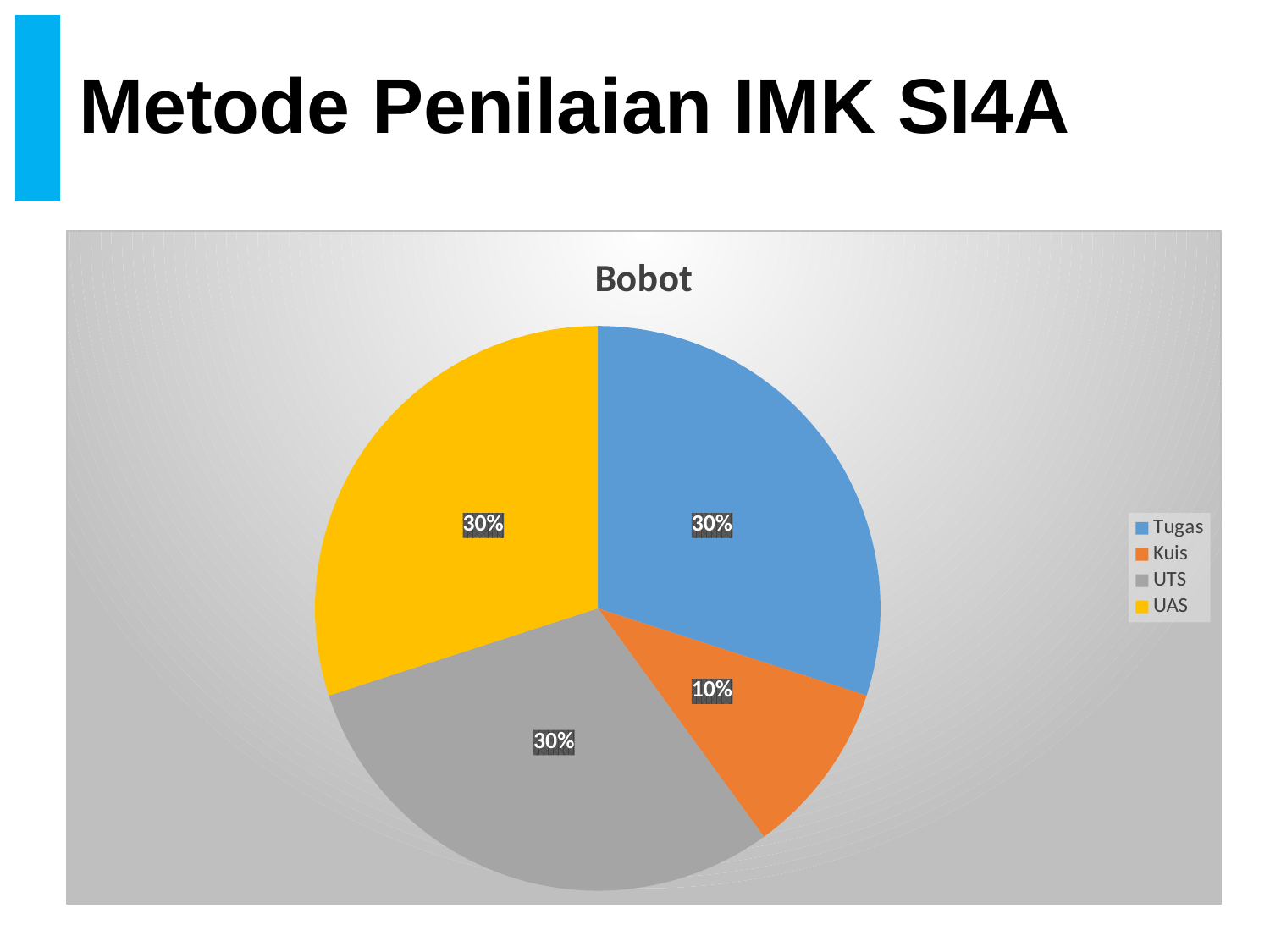

# Metode Penilaian IMK SI4A

### Chart:

| Category | Bobot |
|---|---|
| Tugas | 30.0 |
| Kuis | 10.0 |
| UTS | 30.0 |
| UAS | 30.0 |